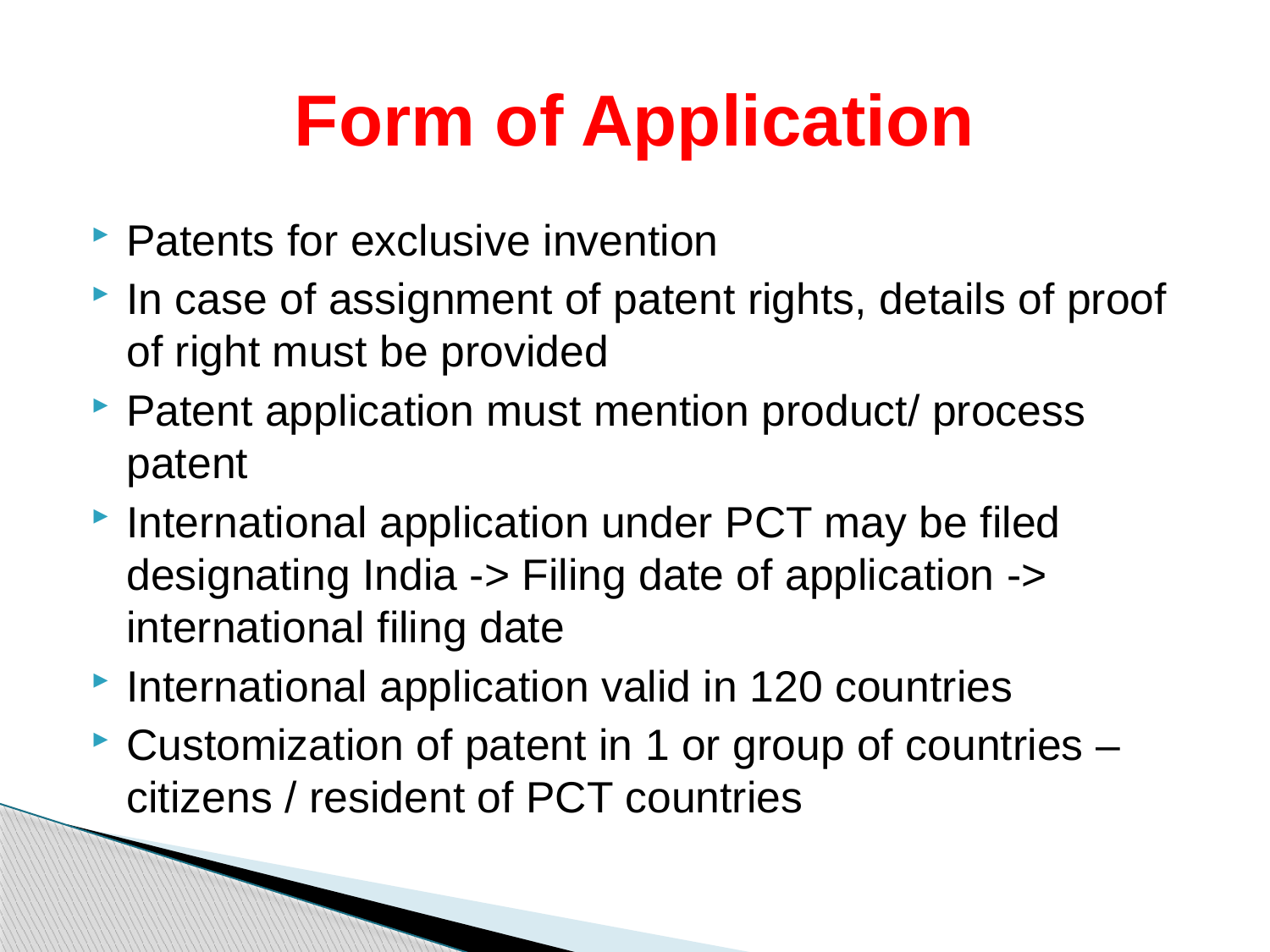

# Form of Application
Patents for exclusive invention
In case of assignment of patent rights, details of proof of right must be provided
Patent application must mention product/ process patent
International application under PCT may be filed designating India -> Filing date of application -> international filing date
International application valid in 120 countries
Customization of patent in 1 or group of countries – citizens / resident of PCT countries